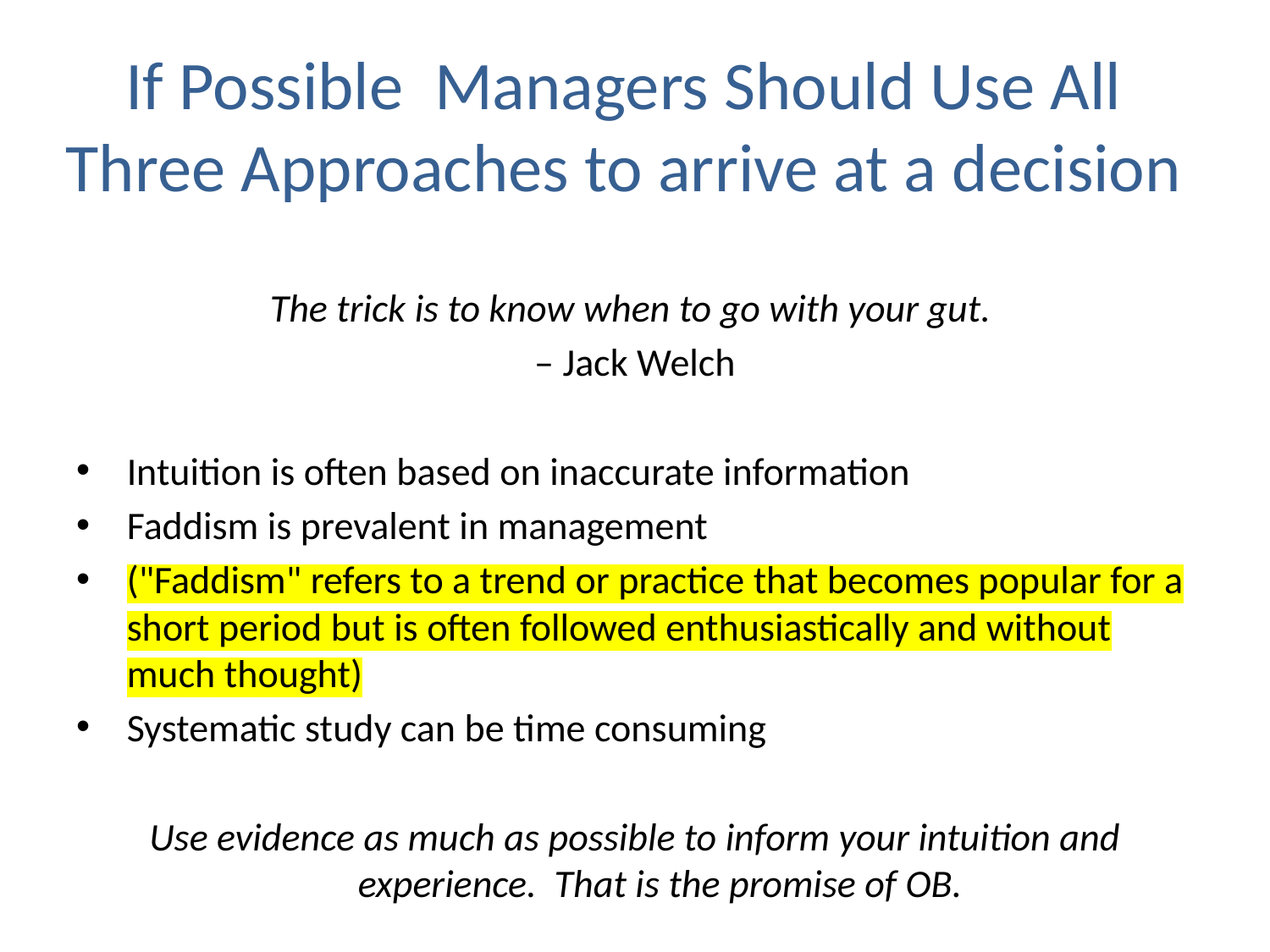

# If Possible  Managers Should Use All Three Approaches to arrive at a decision

The trick is to know when to go with your gut.
– Jack Welch

Intuition is often based on inaccurate information
Faddism is prevalent in management
("Faddism" refers to a trend or practice that becomes popular for a short period but is often followed enthusiastically and without much thought)
Systematic study can be time consuming

Use evidence as much as possible to inform your intuition and experience.  That is the promise of OB.